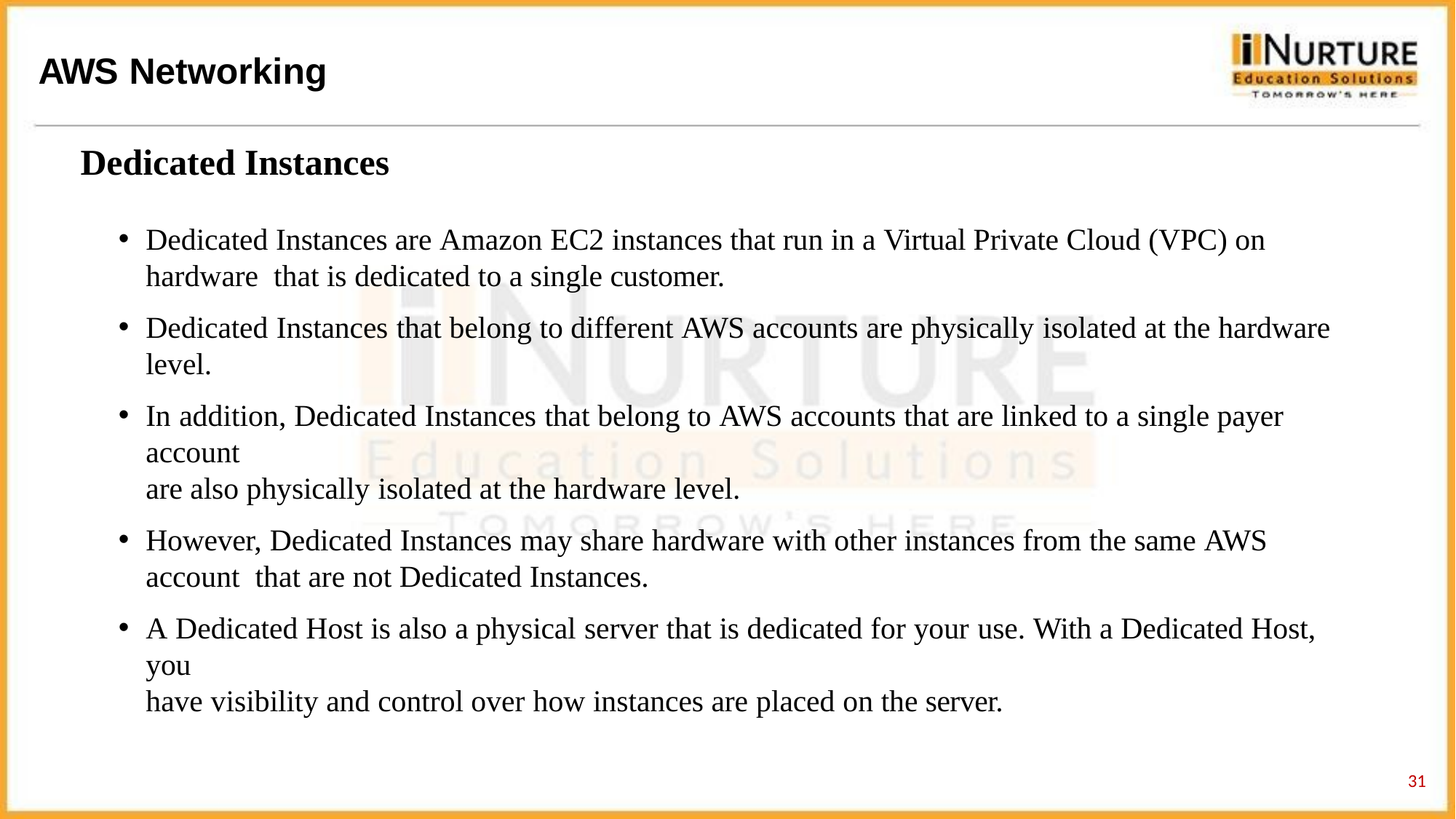

# AWS Networking
Dedicated Instances

Dedicated Instances are Amazon EC2 instances that run in a Virtual Private Cloud (VPC) on hardware  that is dedicated to a single customer.
Dedicated Instances that belong to different AWS accounts are physically isolated at the hardware
level.
In addition, Dedicated Instances that belong to AWS accounts that are linked to a single payer account
are also physically isolated at the hardware level.
However, Dedicated Instances may share hardware with other instances from the same AWS account  that are not Dedicated Instances.
A Dedicated Host is also a physical server that is dedicated for your use. With a Dedicated Host, you
have visibility and control over how instances are placed on the server.
31